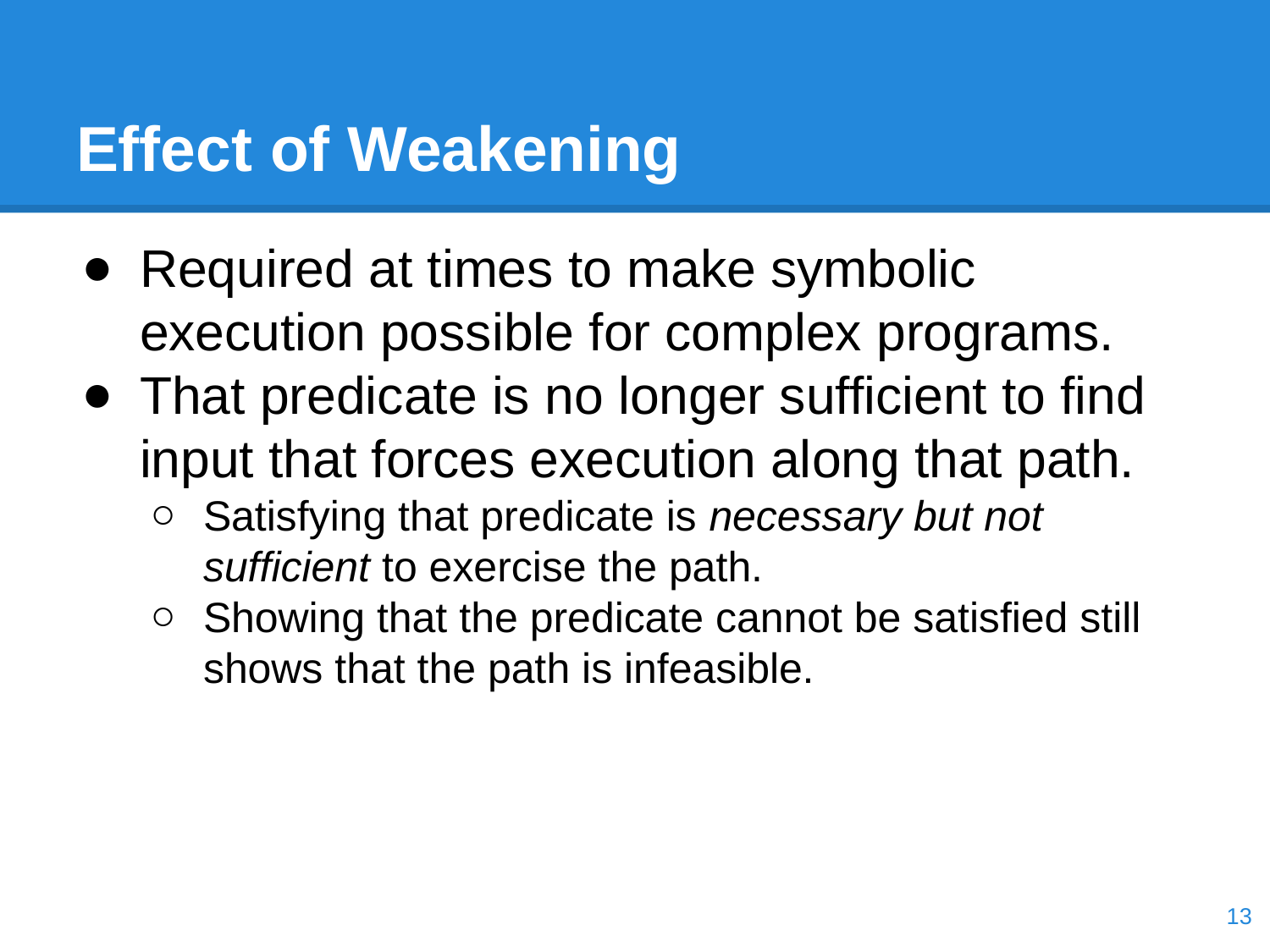

# Effect of Weakening
Required at times to make symbolic execution possible for complex programs.
That predicate is no longer sufficient to find input that forces execution along that path.
Satisfying that predicate is necessary but not sufficient to exercise the path.
Showing that the predicate cannot be satisfied still shows that the path is infeasible.
13